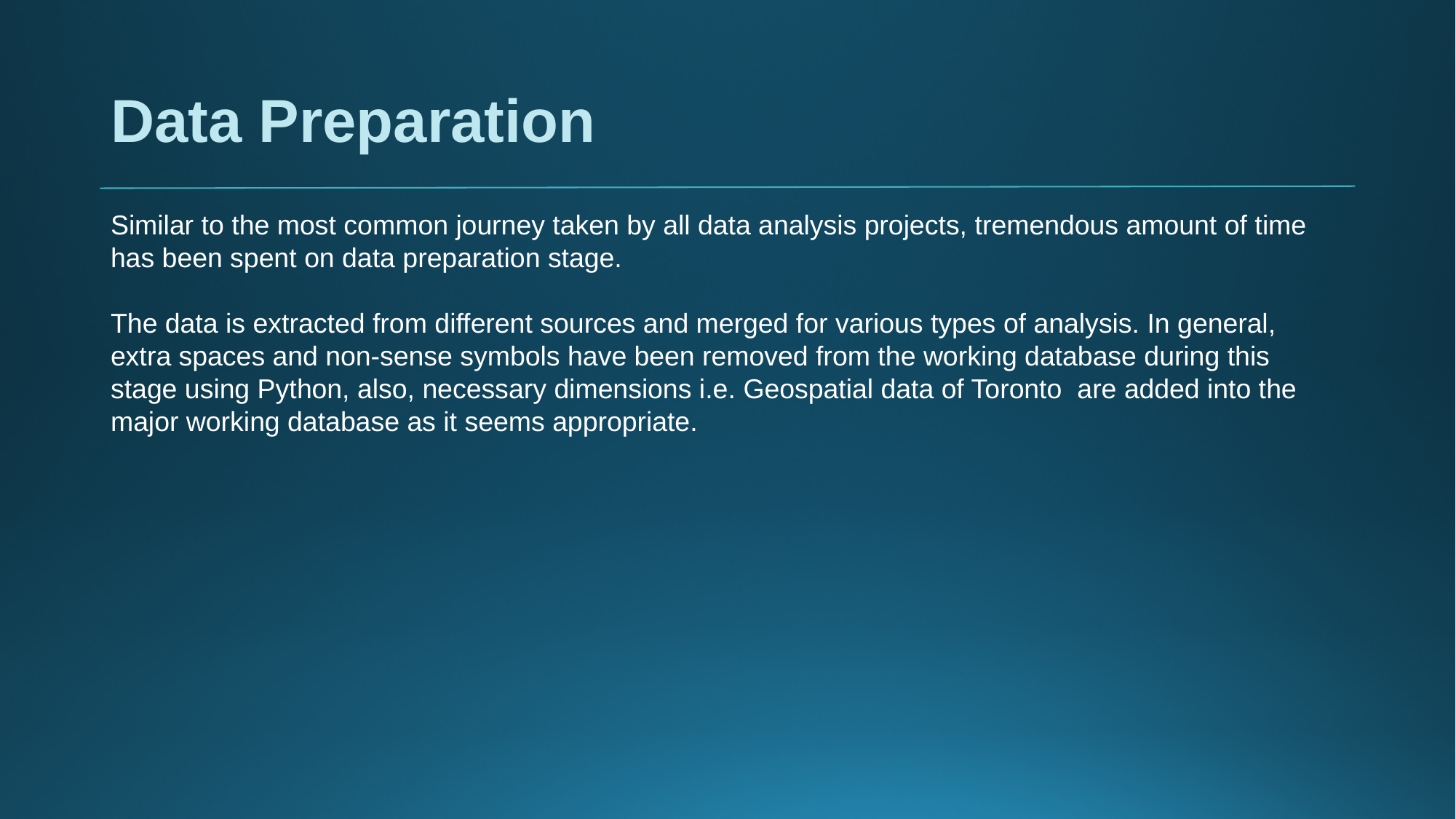

# Data Preparation
Similar to the most common journey taken by all data analysis projects, tremendous amount of time has been spent on data preparation stage.

The data is extracted from different sources and merged for various types of analysis. In general, extra spaces and non-sense symbols have been removed from the working database during this stage using Python, also, necessary dimensions i.e. Geospatial data of Toronto  are added into the major working database as it seems appropriate.